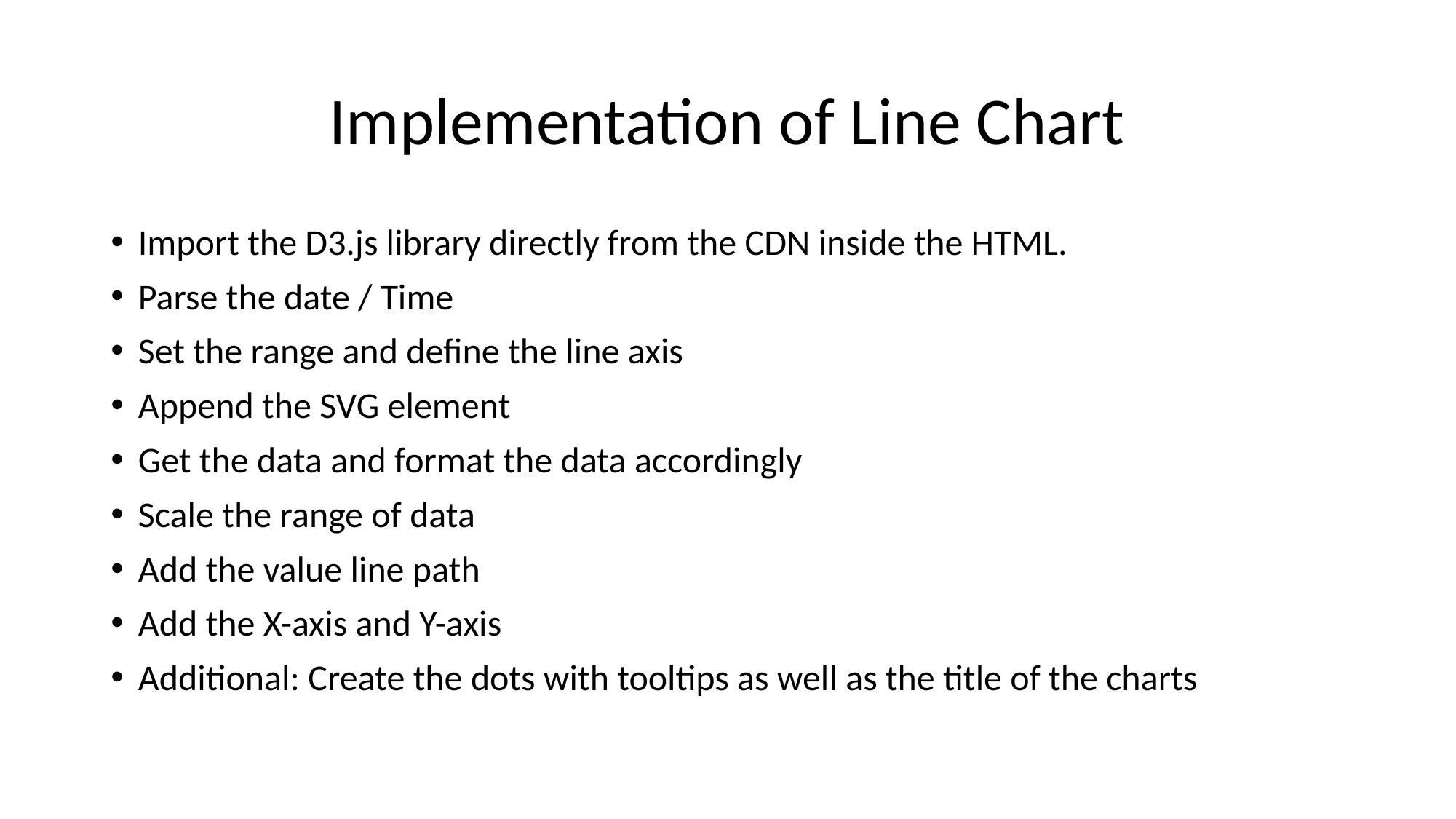

# Implementation of Line Chart
Import the D3.js library directly from the CDN inside the HTML.
Parse the date / Time
Set the range and define the line axis
Append the SVG element
Get the data and format the data accordingly
Scale the range of data
Add the value line path
Add the X-axis and Y-axis
Additional: Create the dots with tooltips as well as the title of the charts